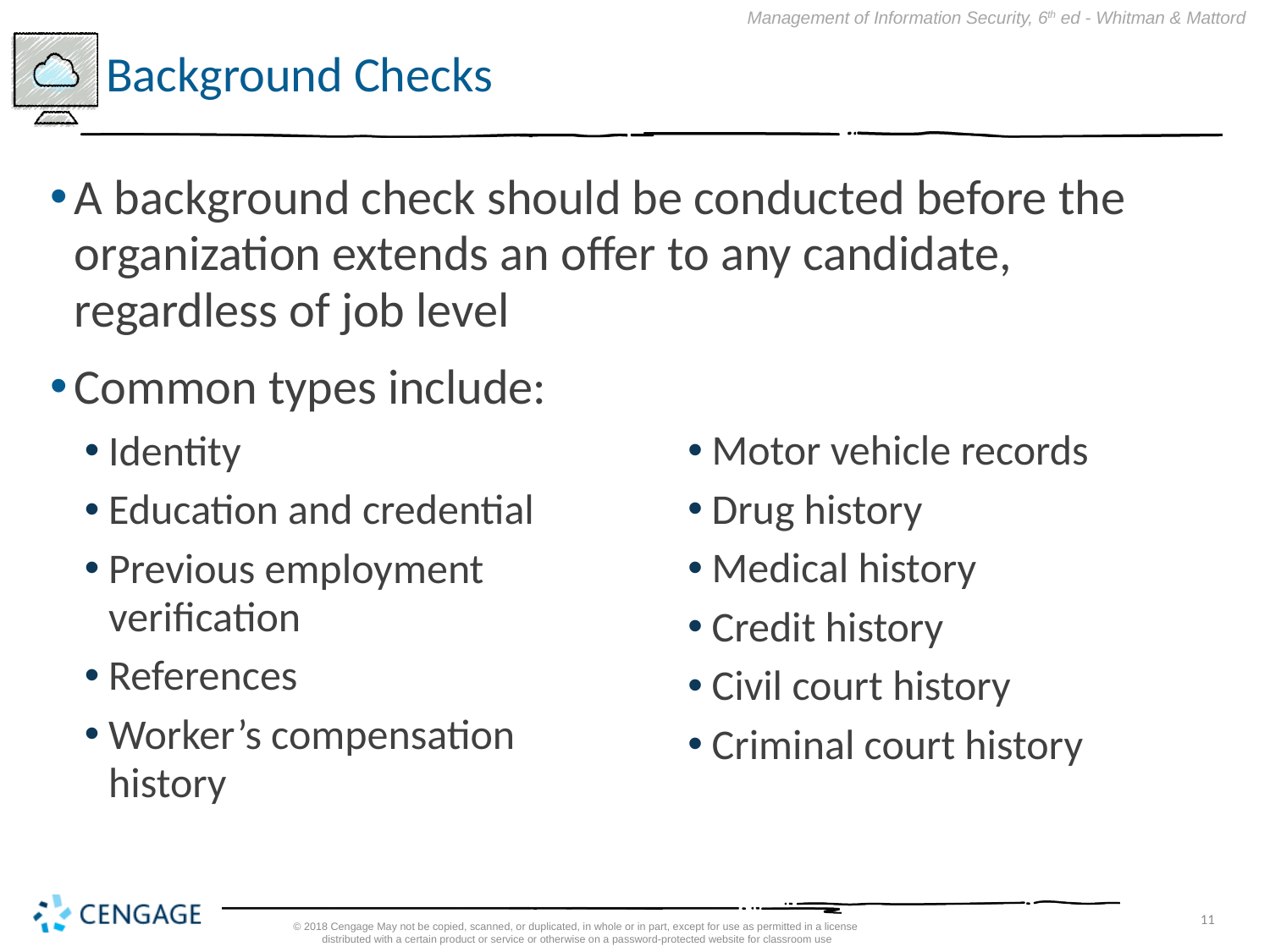

# Background Checks
A background check should be conducted before the organization extends an offer to any candidate, regardless of job level
Common types include:

Motor vehicle records
Drug history
Medical history
Credit history
Civil court history
Criminal court history

Identity
Education and credential
Previous employment verification
References
Worker’s compensation history